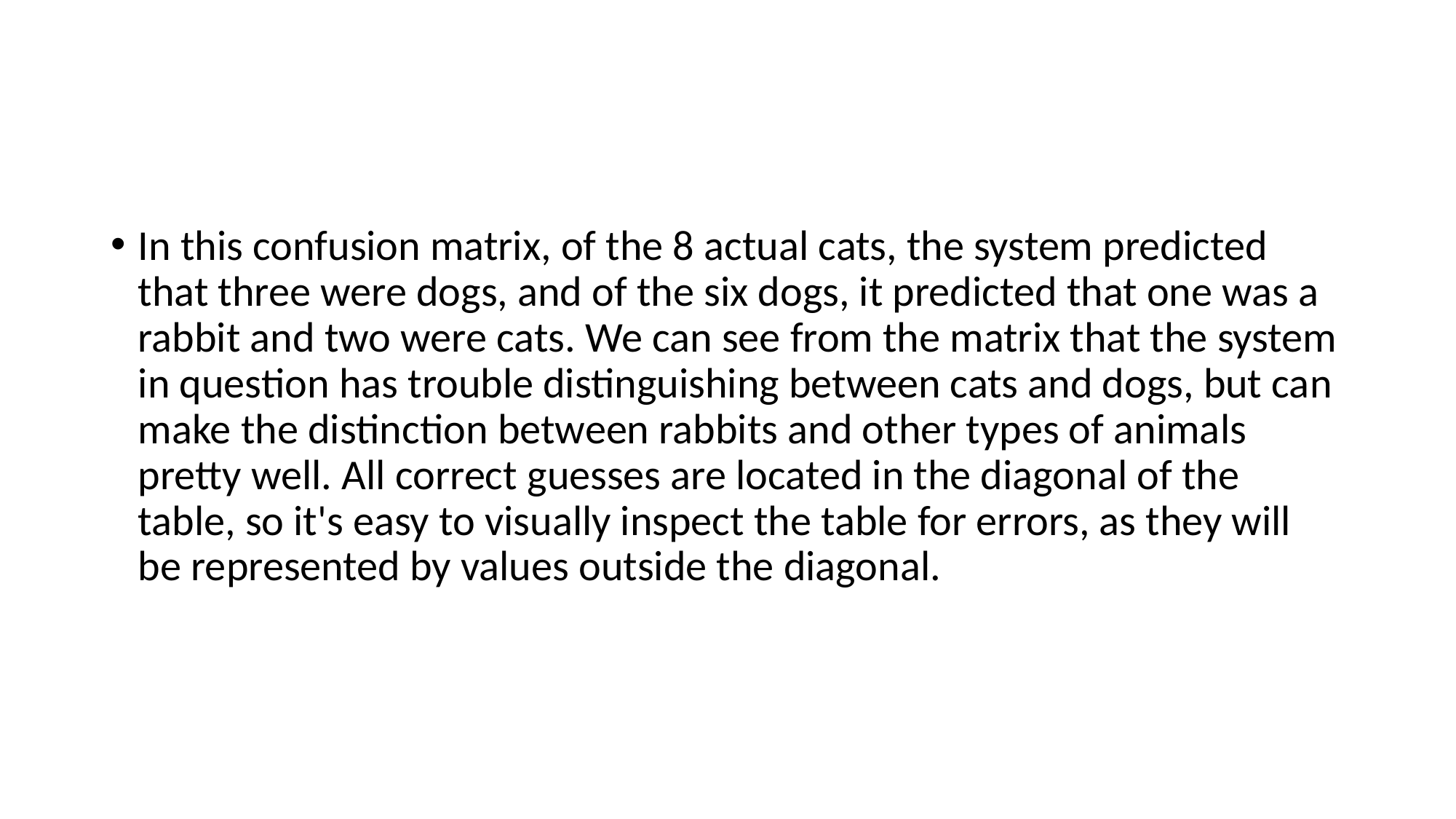

#
In this confusion matrix, of the 8 actual cats, the system predicted that three were dogs, and of the six dogs, it predicted that one was a rabbit and two were cats. We can see from the matrix that the system in question has trouble distinguishing between cats and dogs, but can make the distinction between rabbits and other types of animals pretty well. All correct guesses are located in the diagonal of the table, so it's easy to visually inspect the table for errors, as they will be represented by values outside the diagonal.